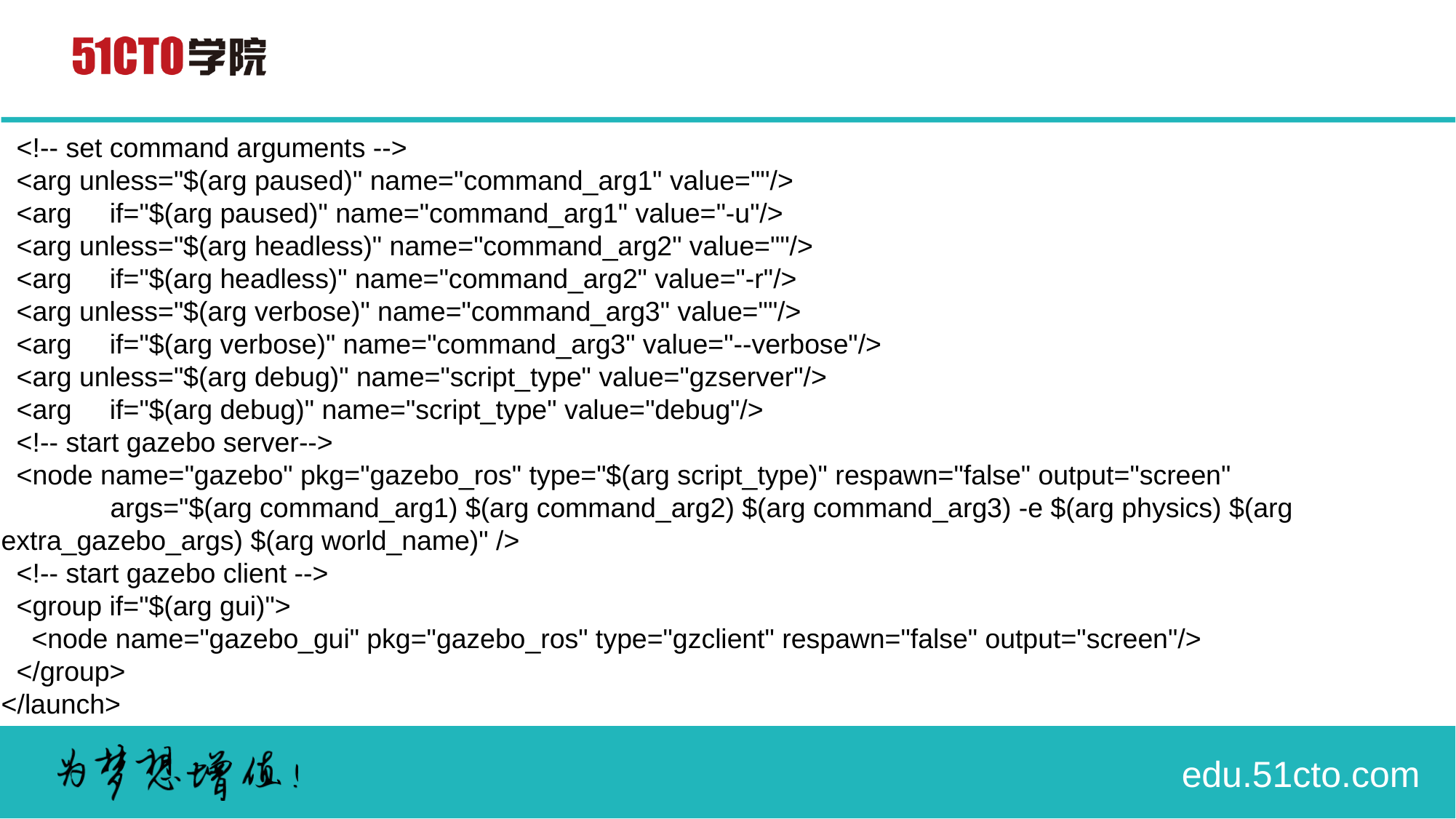

# <!-- set command arguments -->
  <arg unless="$(arg paused)" name="command_arg1" value=""/>
  <arg     if="$(arg paused)" name="command_arg1" value="-u"/>
  <arg unless="$(arg headless)" name="command_arg2" value=""/>
  <arg     if="$(arg headless)" name="command_arg2" value="-r"/>
  <arg unless="$(arg verbose)" name="command_arg3" value=""/>
  <arg     if="$(arg verbose)" name="command_arg3" value="--verbose"/>
  <arg unless="$(arg debug)" name="script_type" value="gzserver"/>
  <arg     if="$(arg debug)" name="script_type" value="debug"/>
  <!-- start gazebo server-->
  <node name="gazebo" pkg="gazebo_ros" type="$(arg script_type)" respawn="false" output="screen"
	args="$(arg command_arg1) $(arg command_arg2) $(arg command_arg3) -e $(arg physics) $(arg extra_gazebo_args) $(arg world_name)" />
  <!-- start gazebo client -->
  <group if="$(arg gui)">
    <node name="gazebo_gui" pkg="gazebo_ros" type="gzclient" respawn="false" output="screen"/>
  </group>
</launch>